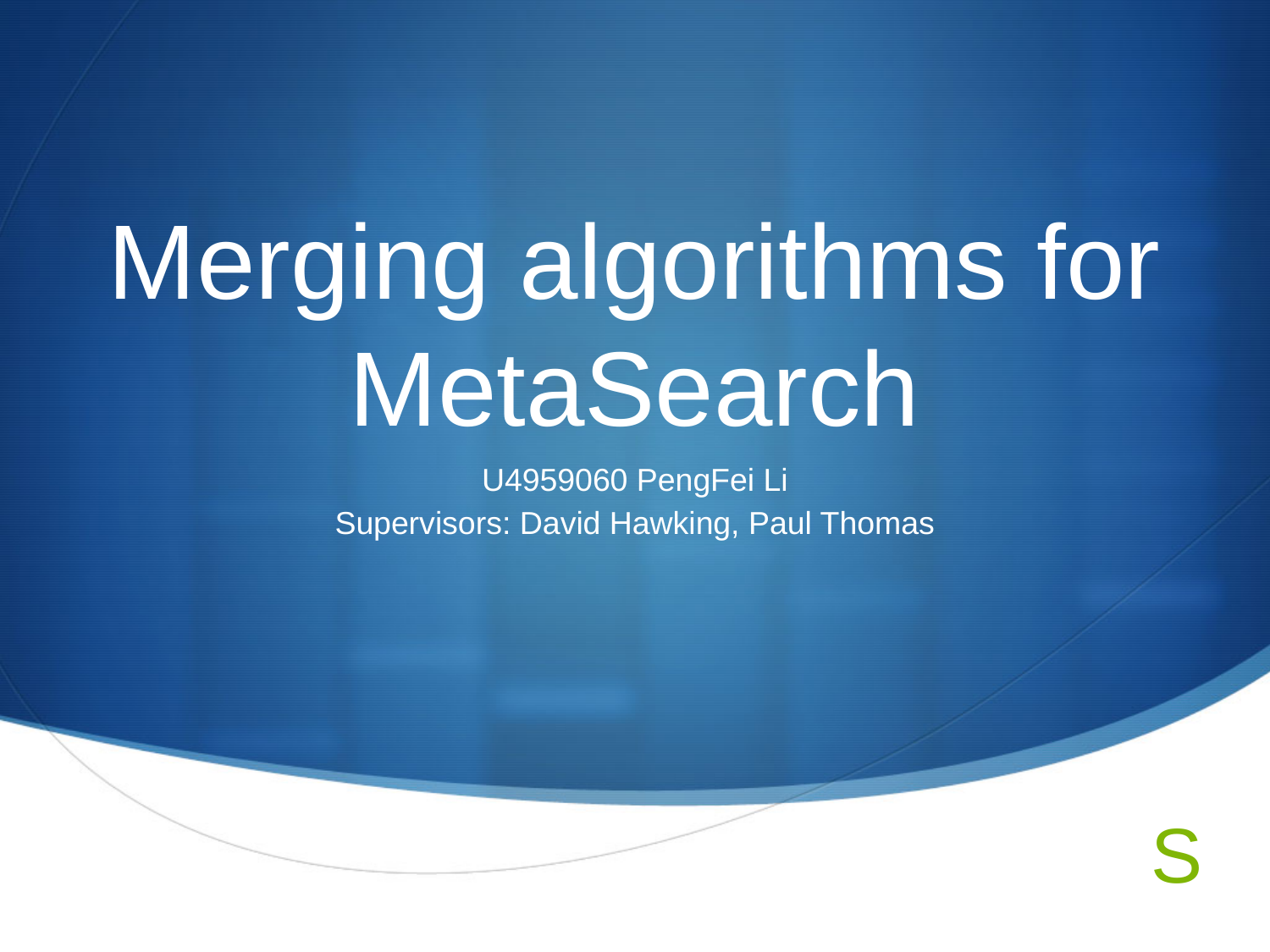

# Merging algorithms for MetaSearch
U4959060 PengFei Li
Supervisors: David Hawking, Paul Thomas